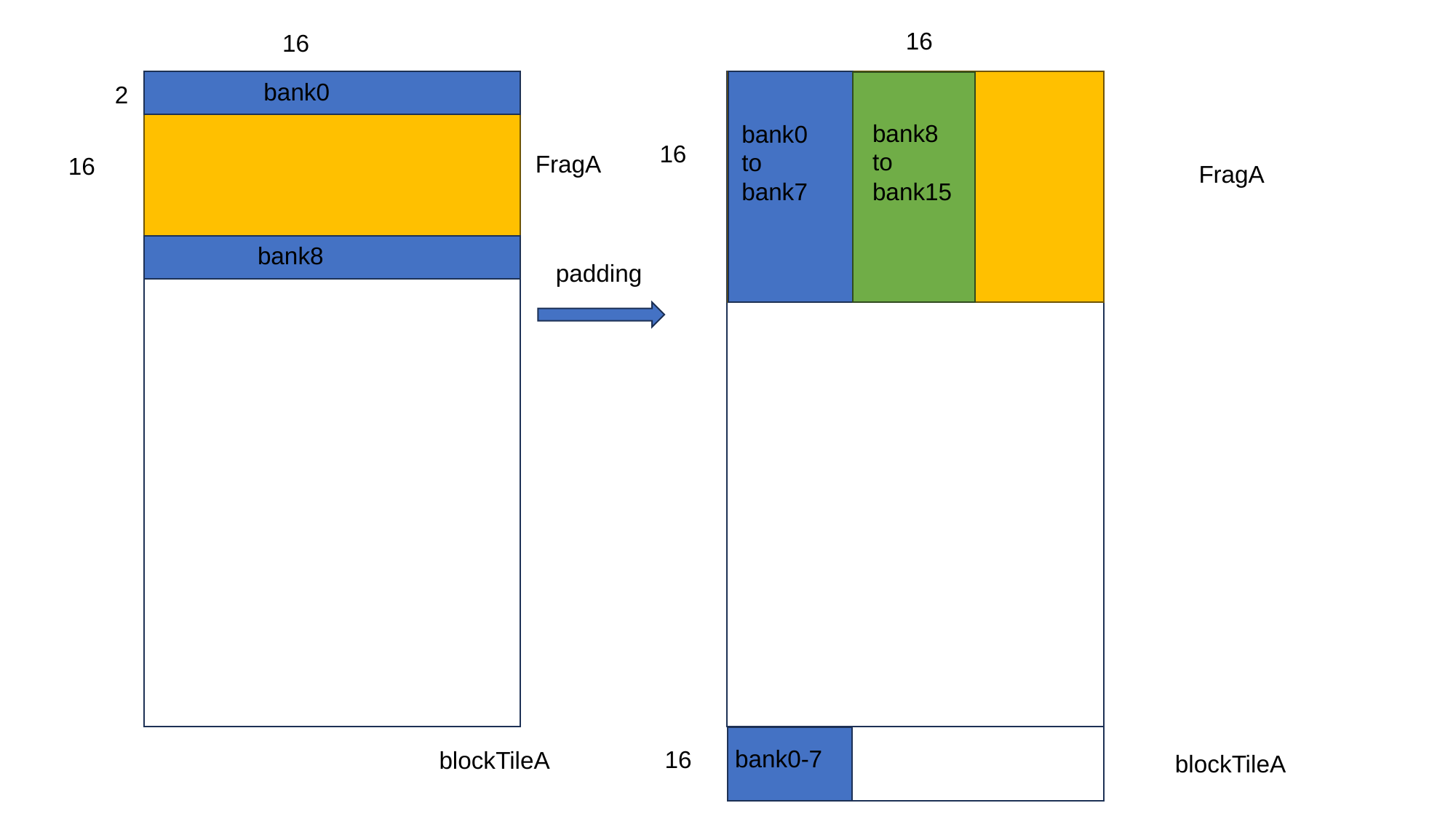

16
16
bank0

2
bank8
to
bank15
bank0
to
bank7
16
FragA
16
FragA
bank8

padding

bank0-7
16
blockTileA
blockTileA